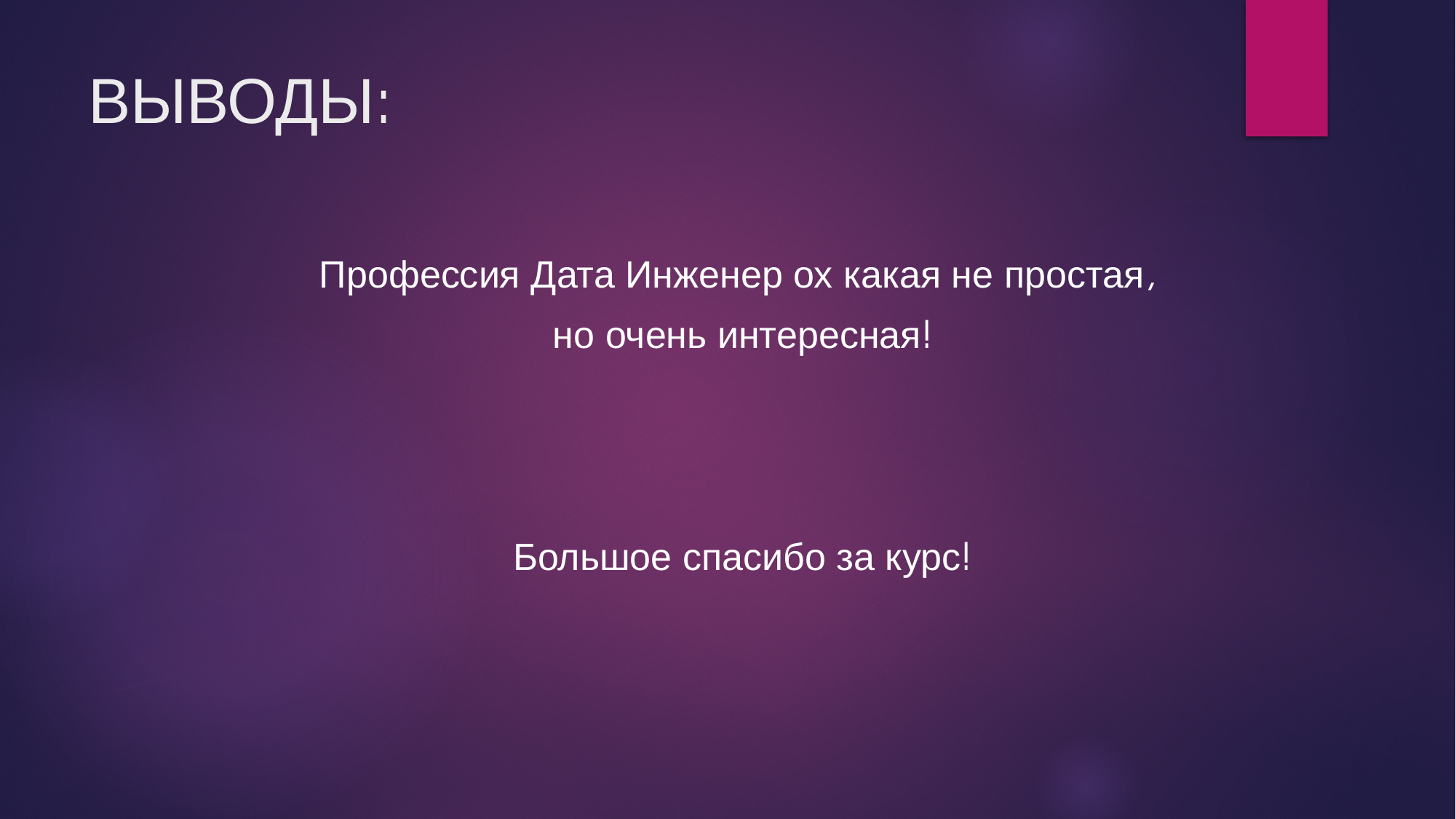

# ВЫВОДЫ:
Профессия Дата Инженер ох какая не простая,
но очень интересная!
Большое спасибо за курс!